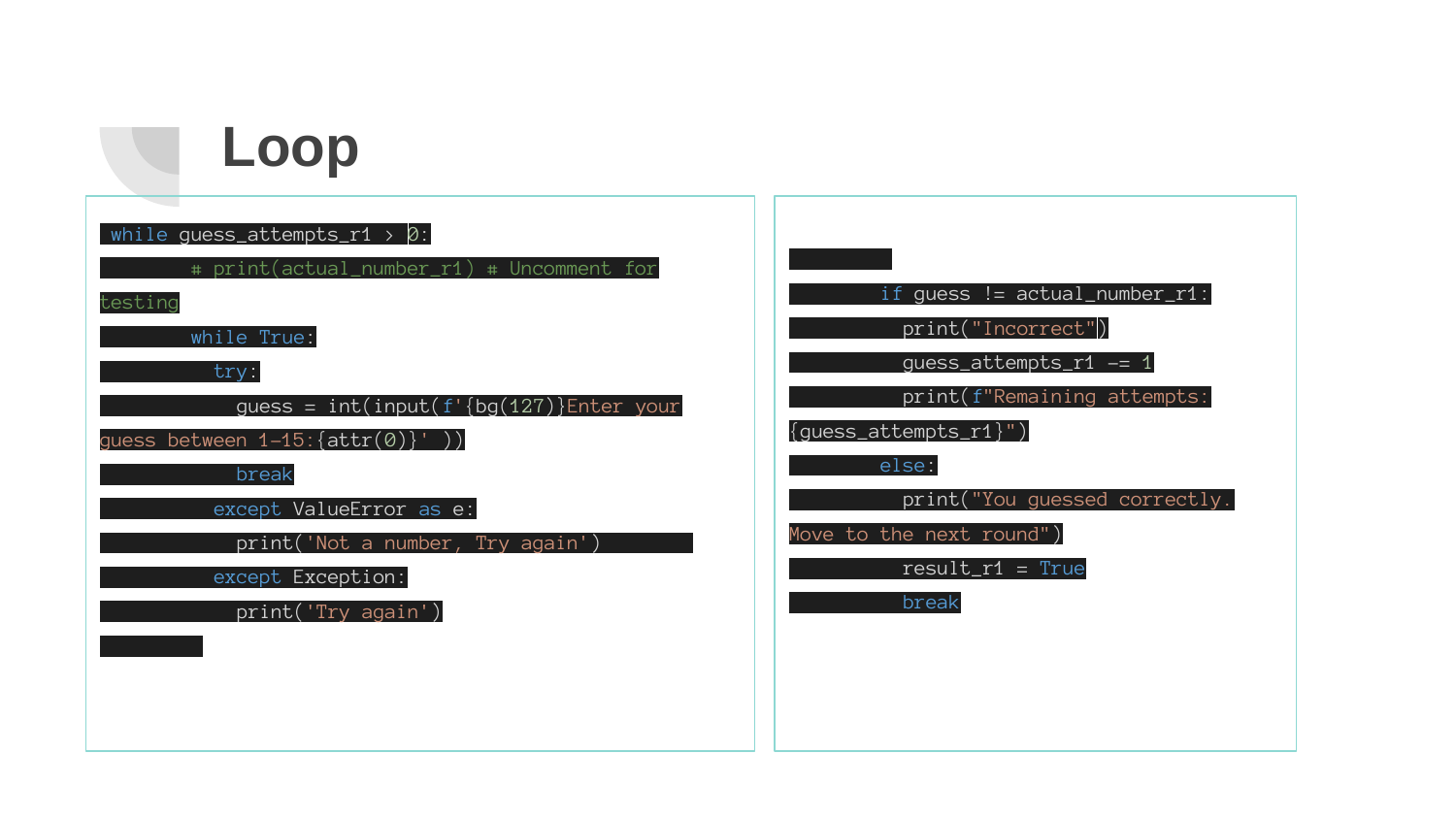

# Loop
 while guess_attempts_r1 > 0:
        # print(actual_number_r1) # Uncomment for testing
        while True:
          try:
            guess = int(input(f'{bg(127)}Enter your guess between 1-15:{attr(0)}' ))
            break
          except ValueError as e:
            print('Not a number, Try again')
          except Exception:
            print('Try again')

        if guess != actual_number_r1:
          print("Incorrect")
          guess_attempts_r1 -= 1
          print(f"Remaining attempts: {guess_attempts_r1}")
        else:
          print("You guessed correctly. Move to the next round")
          result_r1 = True
          break